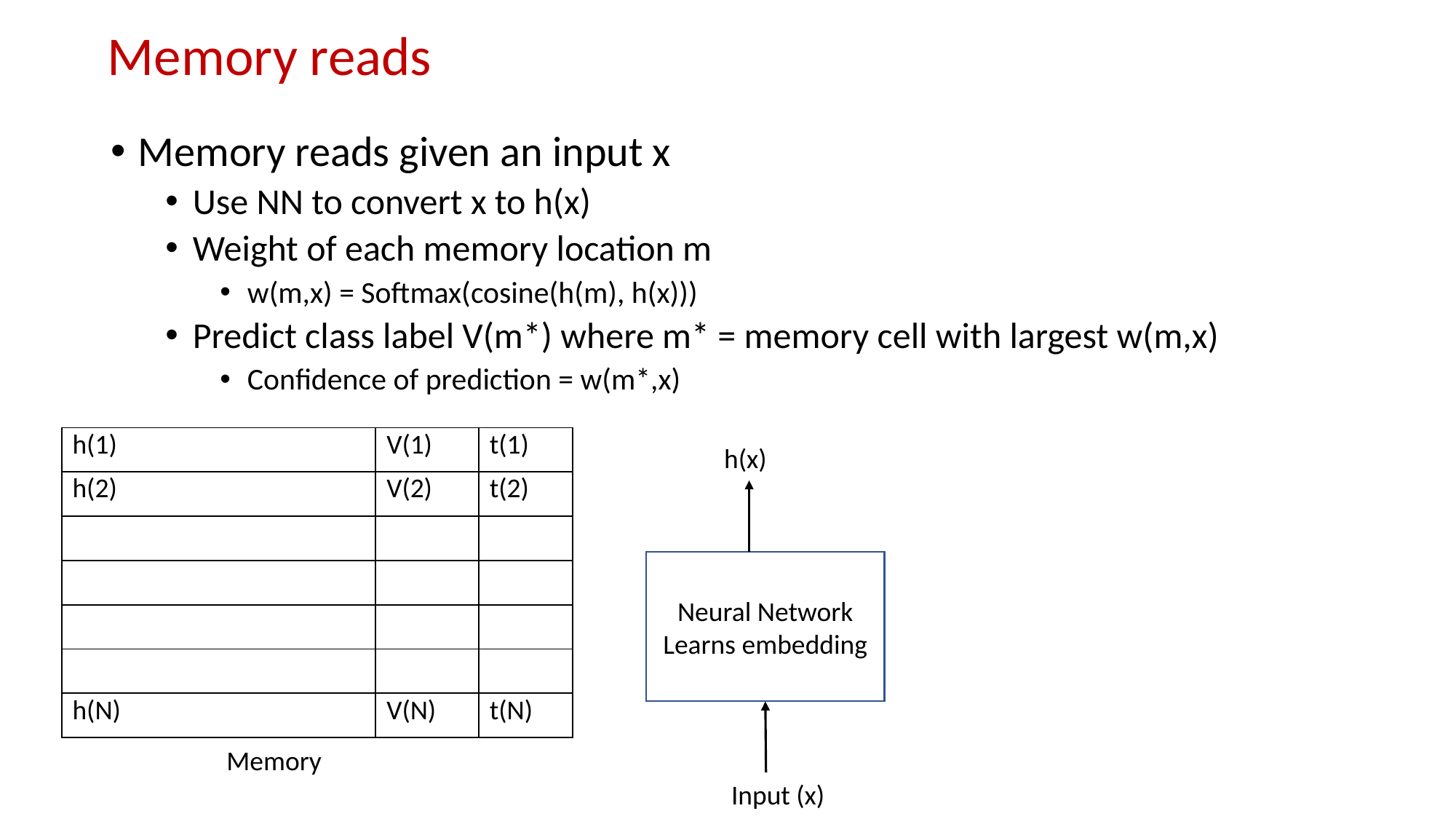

# Memory reads
Memory reads given an input x
Use NN to convert x to h(x)
Weight of each memory location m
w(m,x) = Softmax(cosine(h(m), h(x)))
Predict class label V(m*) where m* = memory cell with largest w(m,x)
Confidence of prediction = w(m*,x)

| h(1) | V(1) | t(1) |
| --- | --- | --- |
| h(2) | V(2) | t(2) |
|  |  |  |
|  |  |  |
|  |  |  |
|  |  |  |
| h(N) | V(N) | t(N) |
h(x)
Neural Network
Learns embedding
Memory
Input (x)